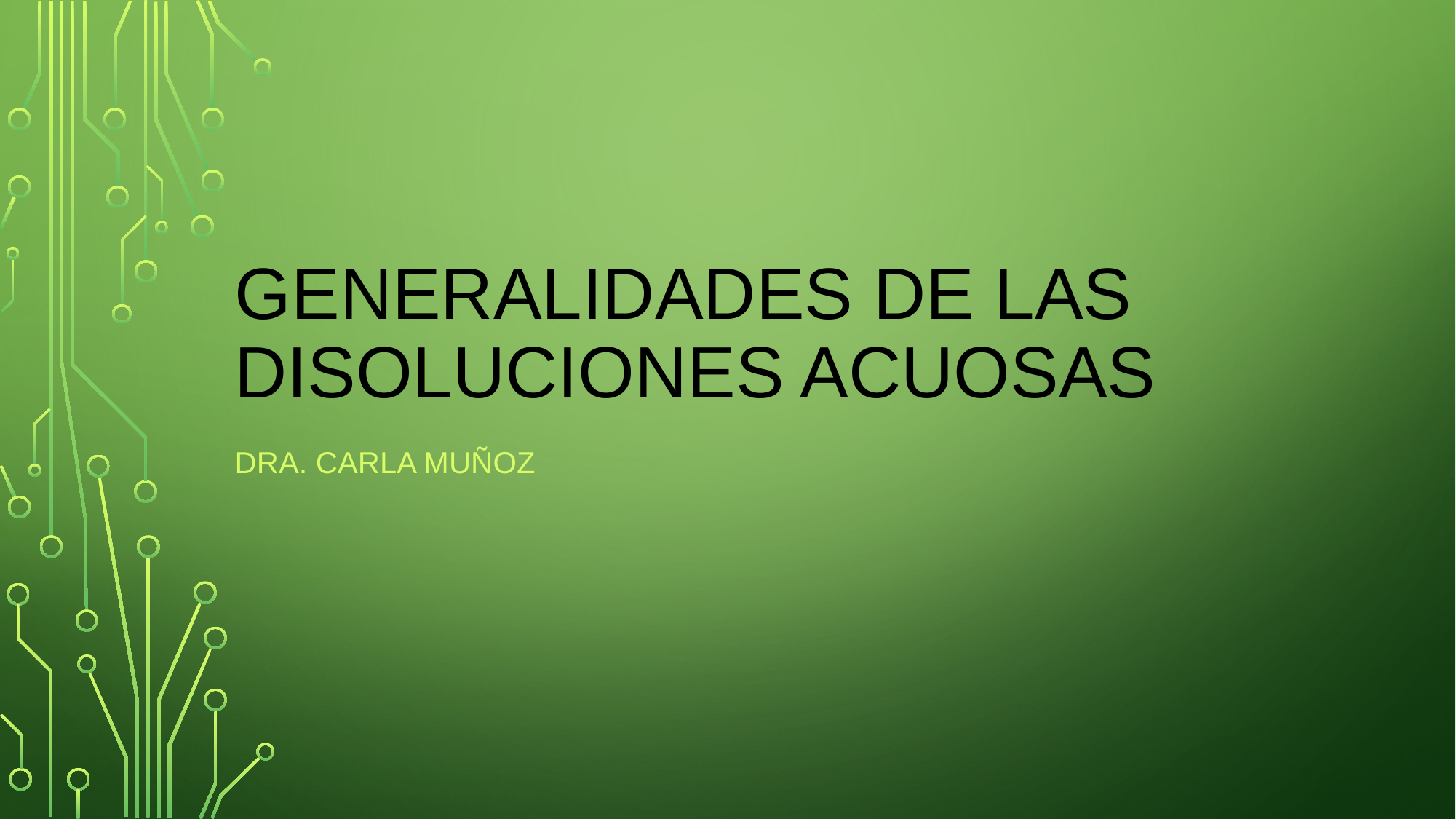

# Generalidades de las Disoluciones acuosas
Dra. Carla Muñoz